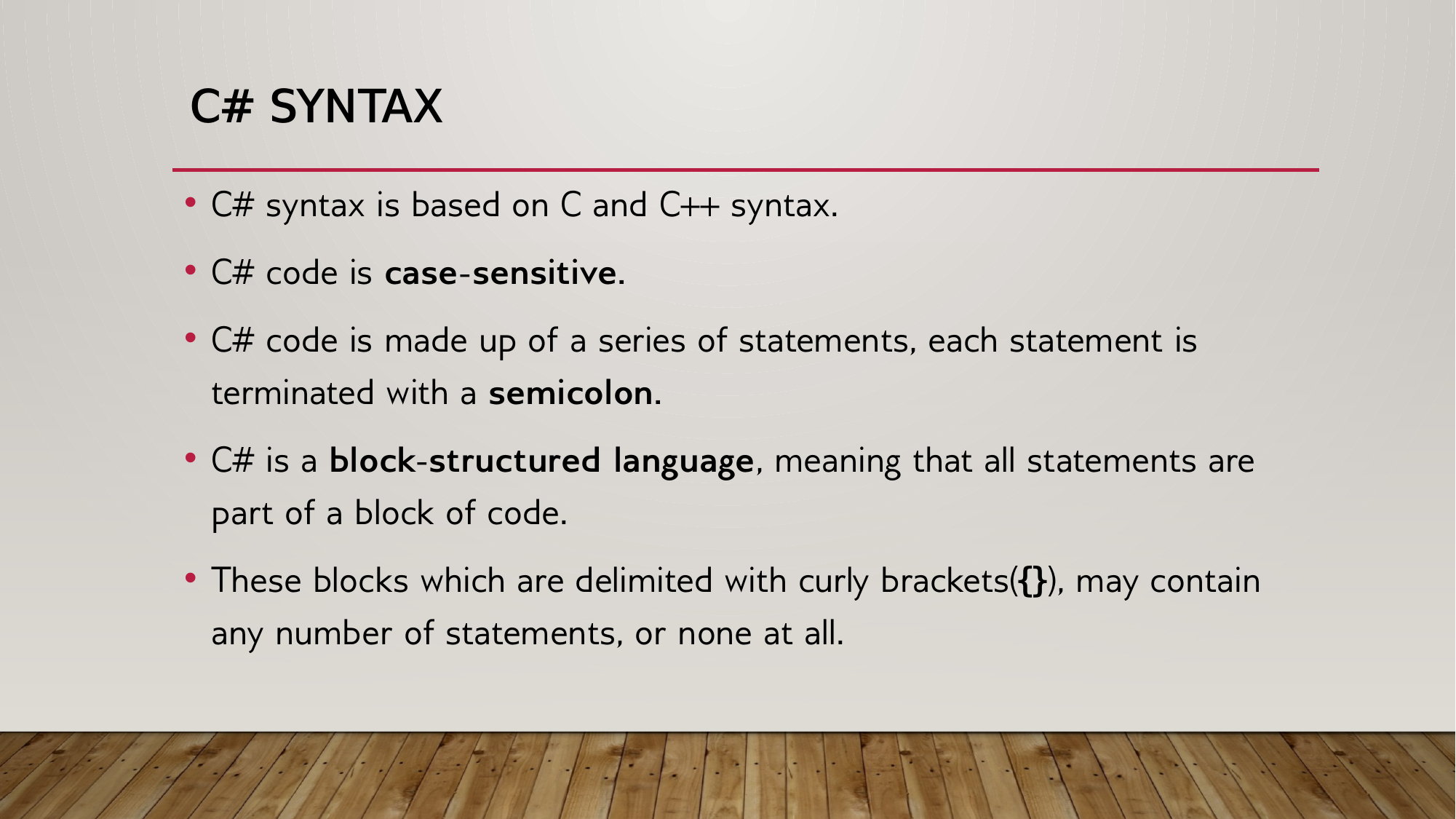

# C# Syntax
C# syntax is based on C and C++ syntax.
C# code is case-sensitive.
C# code is made up of a series of statements, each statement is terminated with a semicolon.
C# is a block-structured language, meaning that all statements are part of a block of code.
These blocks which are delimited with curly brackets({}), may contain any number of statements, or none at all.